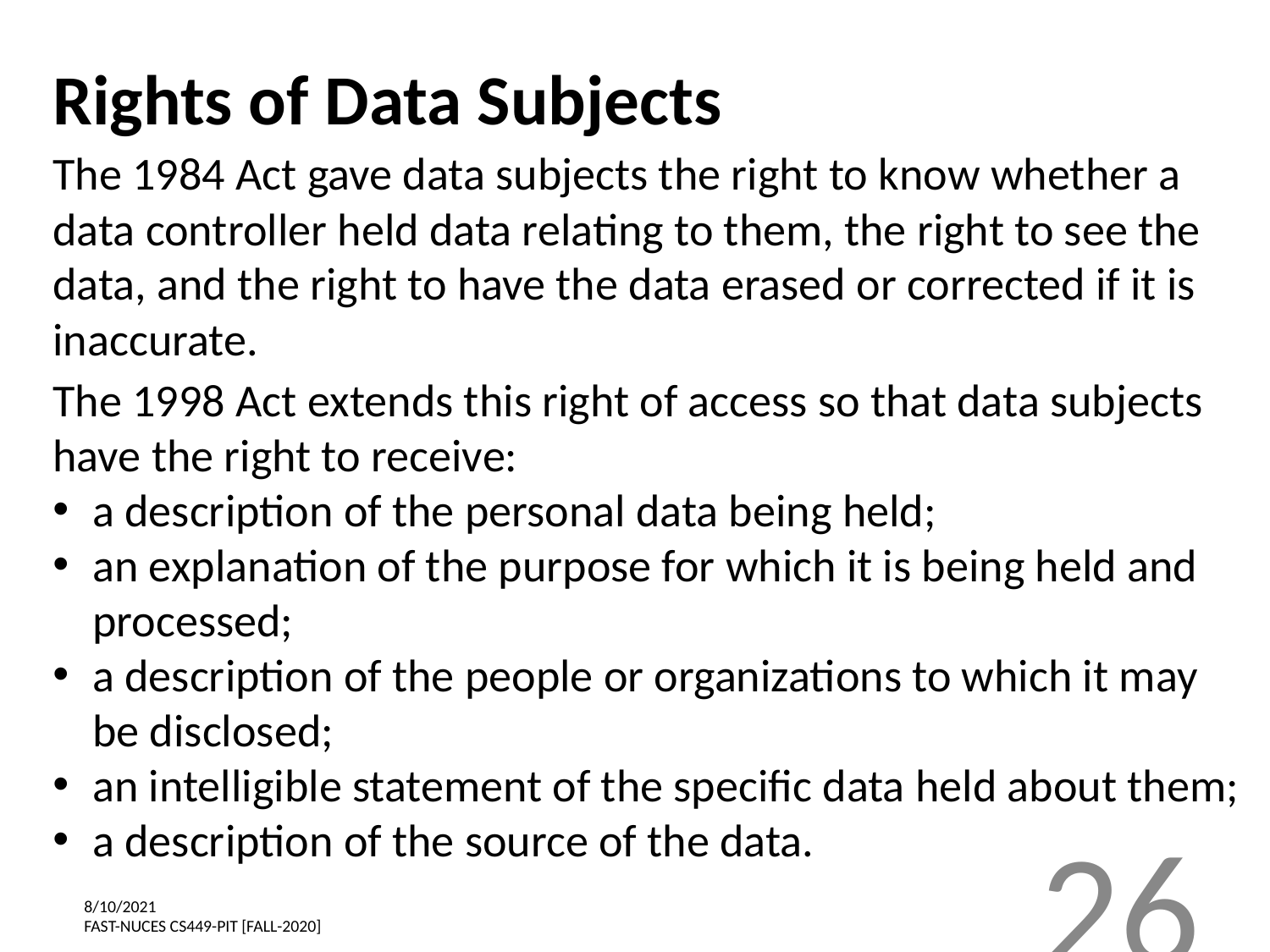

Rights of Data Subjects
The 1984 Act gave data subjects the right to know whether a data controller held data relating to them, the right to see the data, and the right to have the data erased or corrected if it is inaccurate.

The 1998 Act extends this right of access so that data subjects have the right to receive:
a description of the personal data being held;
an explanation of the purpose for which it is being held and processed;
a description of the people or organizations to which it may be disclosed;
an intelligible statement of the specific data held about them;
a description of the source of the data.

26
8/10/2021
FAST-NUCES CS449-PIT [FALL-2020]